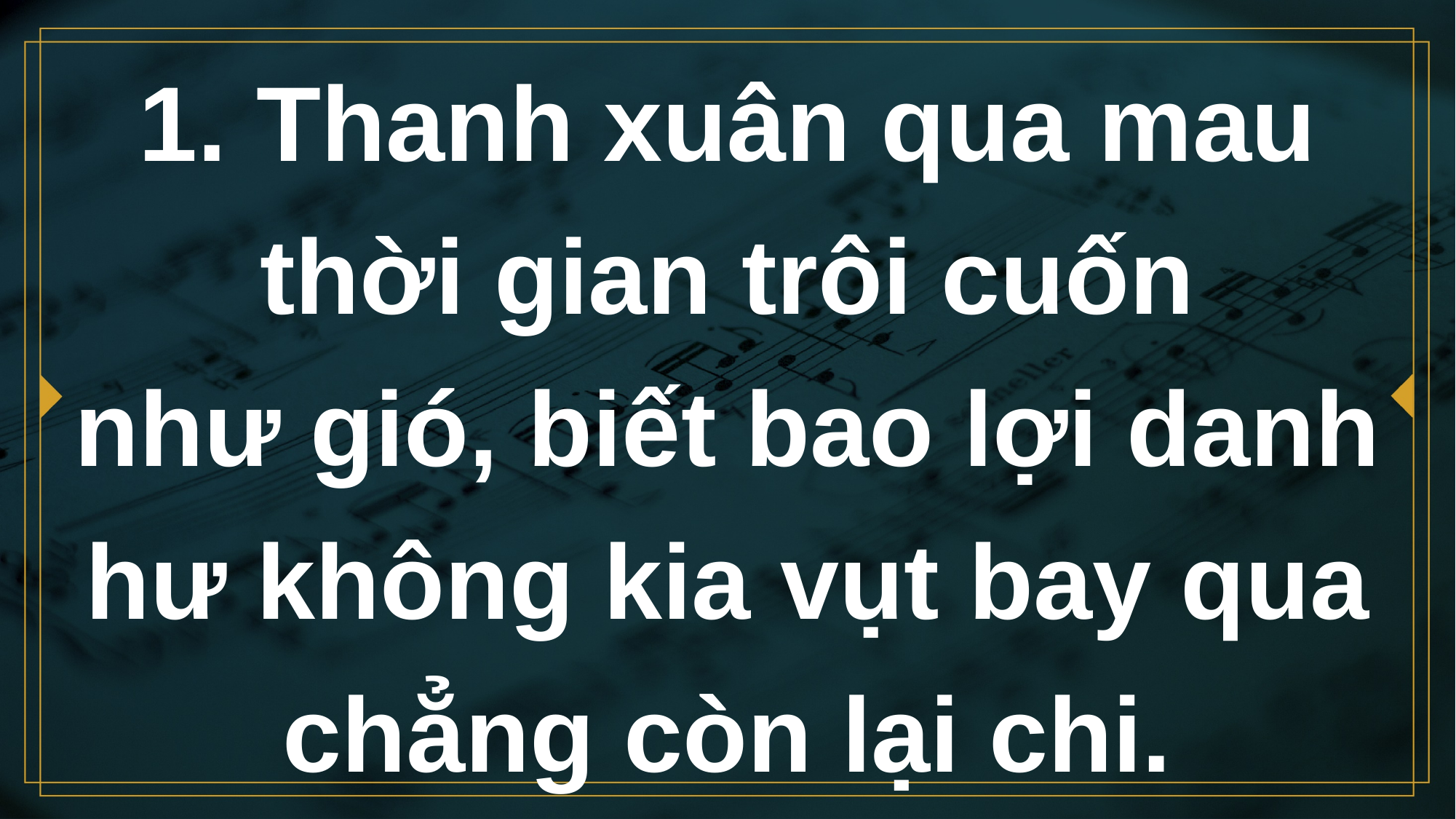

# 1. Thanh xuân qua mau thời gian trôi cuốn như gió, biết bao lợi danh hư không kia vụt bay qua chẳng còn lại chi.